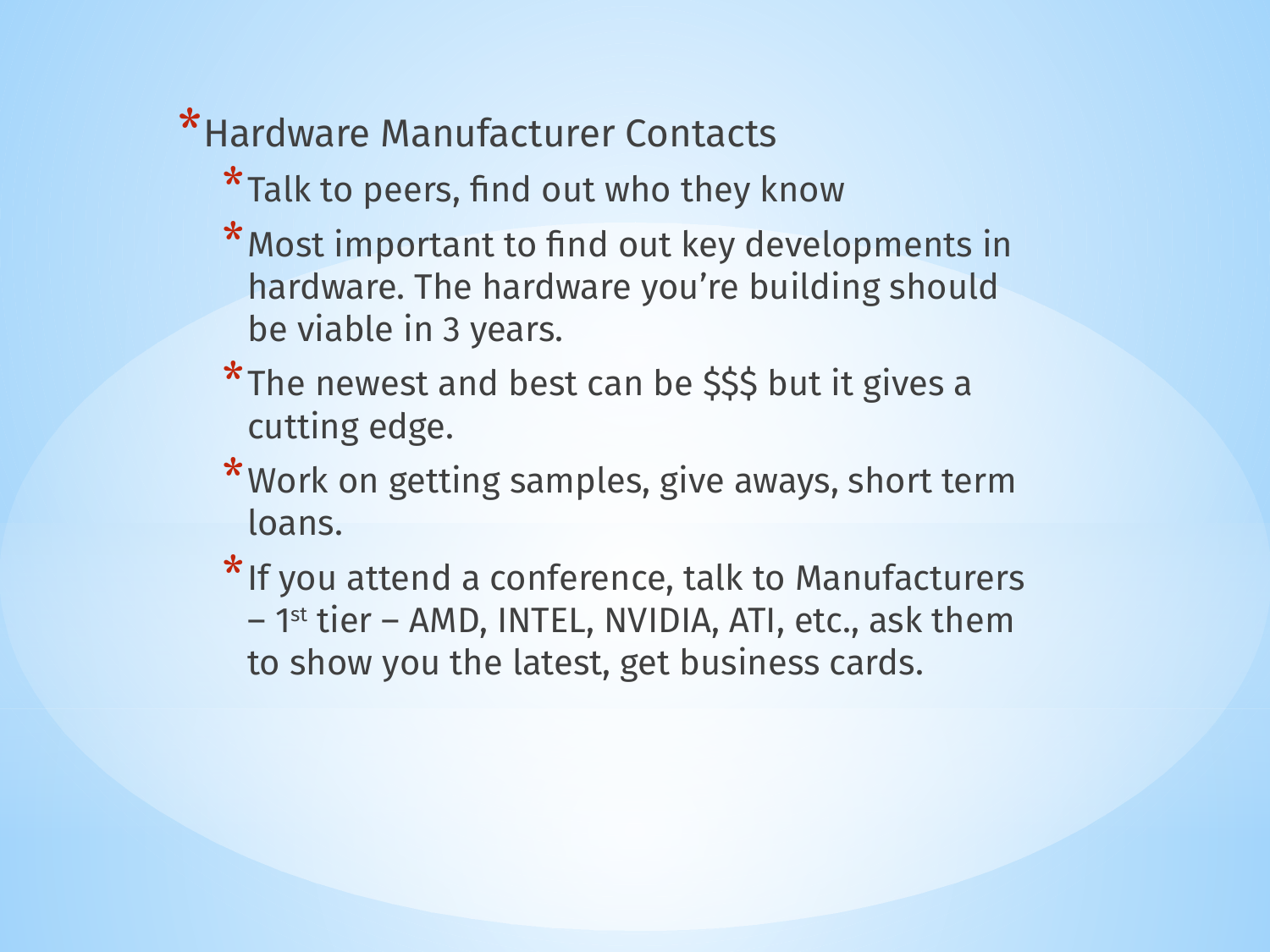

Hardware Manufacturer Contacts
Talk to peers, find out who they know
Most important to find out key developments in hardware. The hardware you’re building should be viable in 3 years.
The newest and best can be $$$ but it gives a cutting edge.
Work on getting samples, give aways, short term loans.
If you attend a conference, talk to Manufacturers – 1st tier – AMD, INTEL, NVIDIA, ATI, etc., ask them to show you the latest, get business cards.